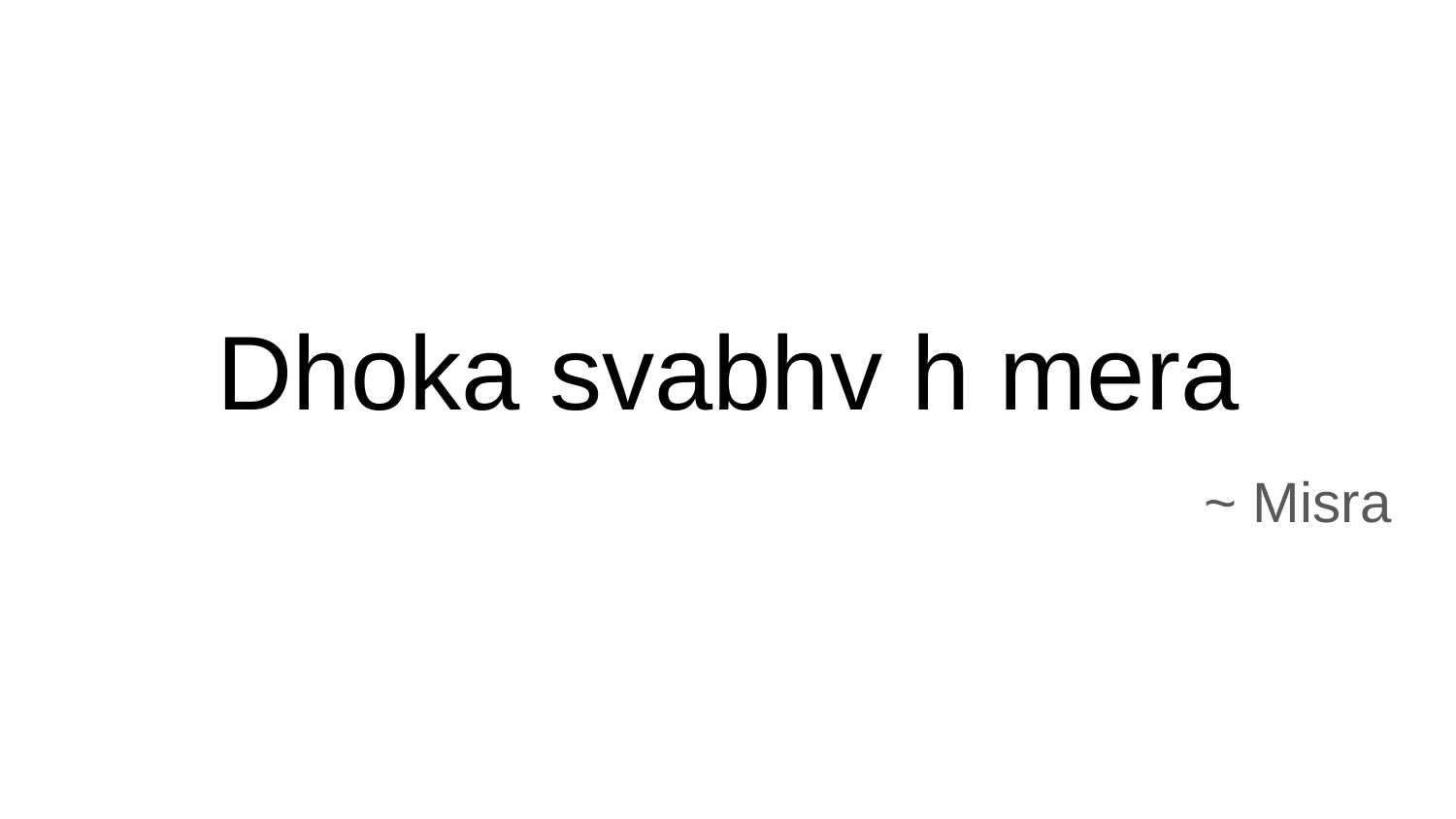

# Dhoka svabhv h mera
~ Misra